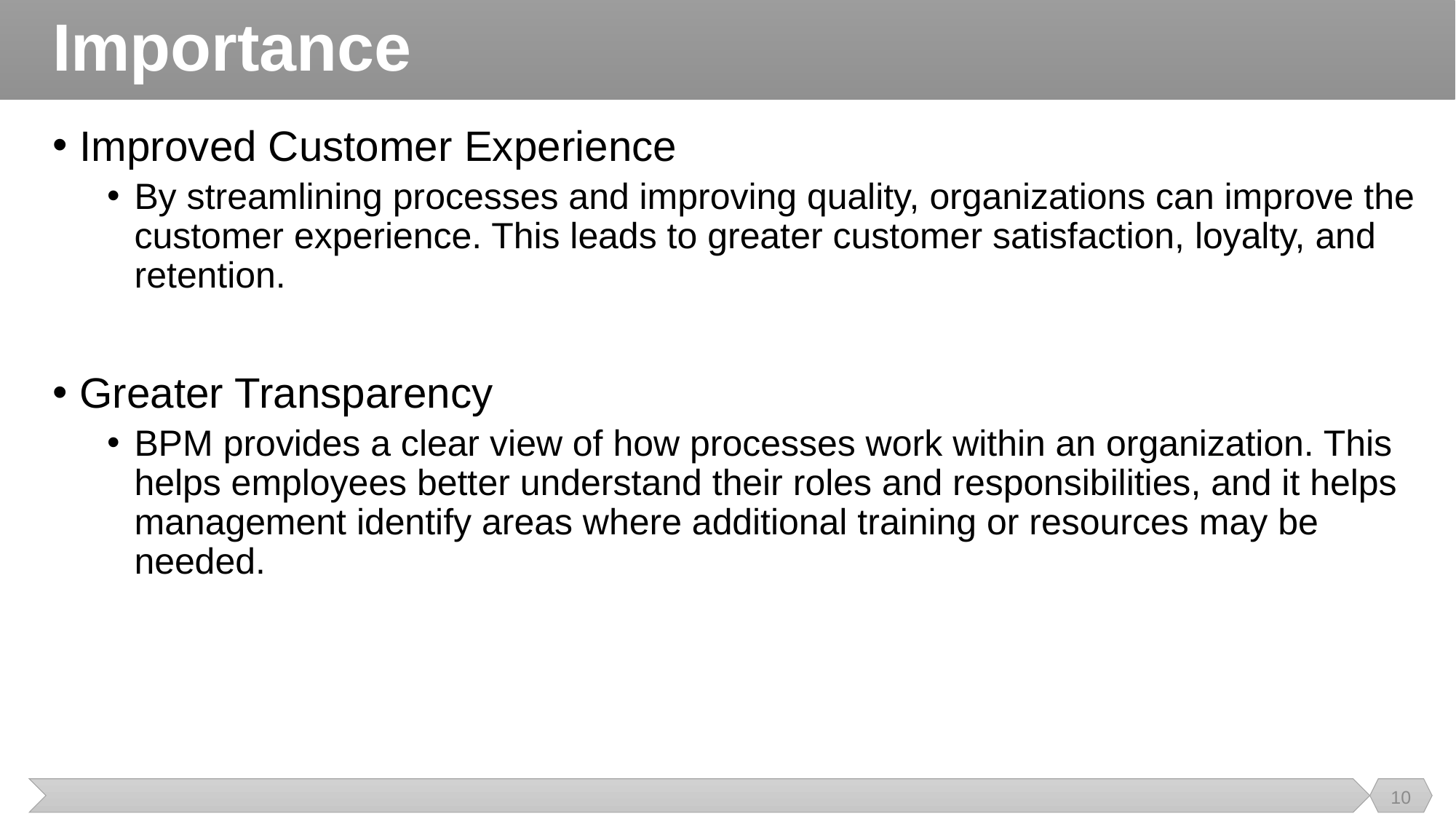

# Importance
Improved Customer Experience
By streamlining processes and improving quality, organizations can improve the customer experience. This leads to greater customer satisfaction, loyalty, and retention.

Greater Transparency
BPM provides a clear view of how processes work within an organization. This helps employees better understand their roles and responsibilities, and it helps management identify areas where additional training or resources may be needed.
10